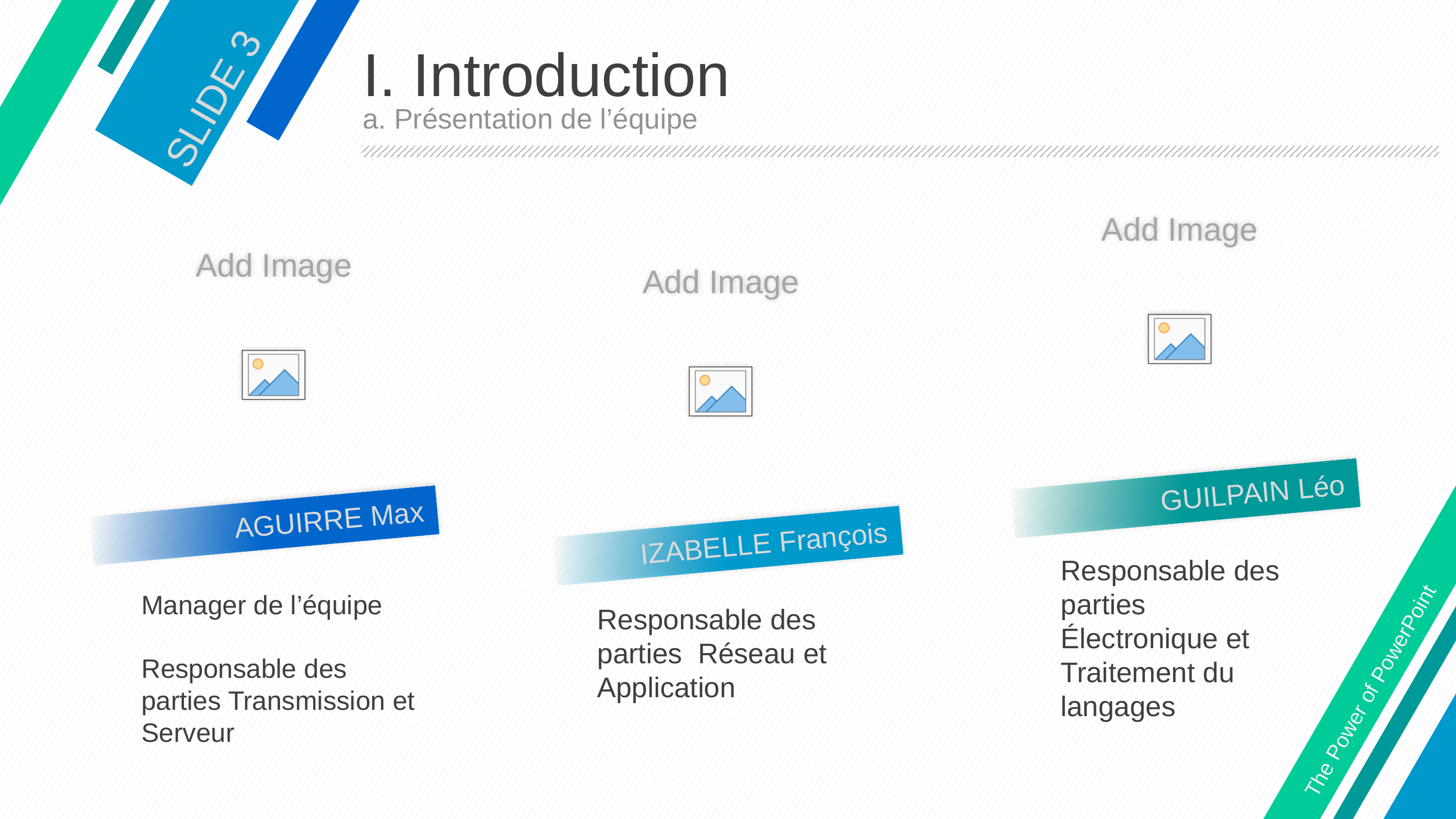

# I. Introduction
SLIDE 3
a. Présentation de l’équipe

GUILPAIN Léo
AGUIRRE Max
IZABELLE François
Responsable des parties Électronique et Traitement du langages
Manager de l’équipe

Responsable des parties Transmission et Serveur
The Power of PowerPoint
Responsable des parties  Réseau et Application